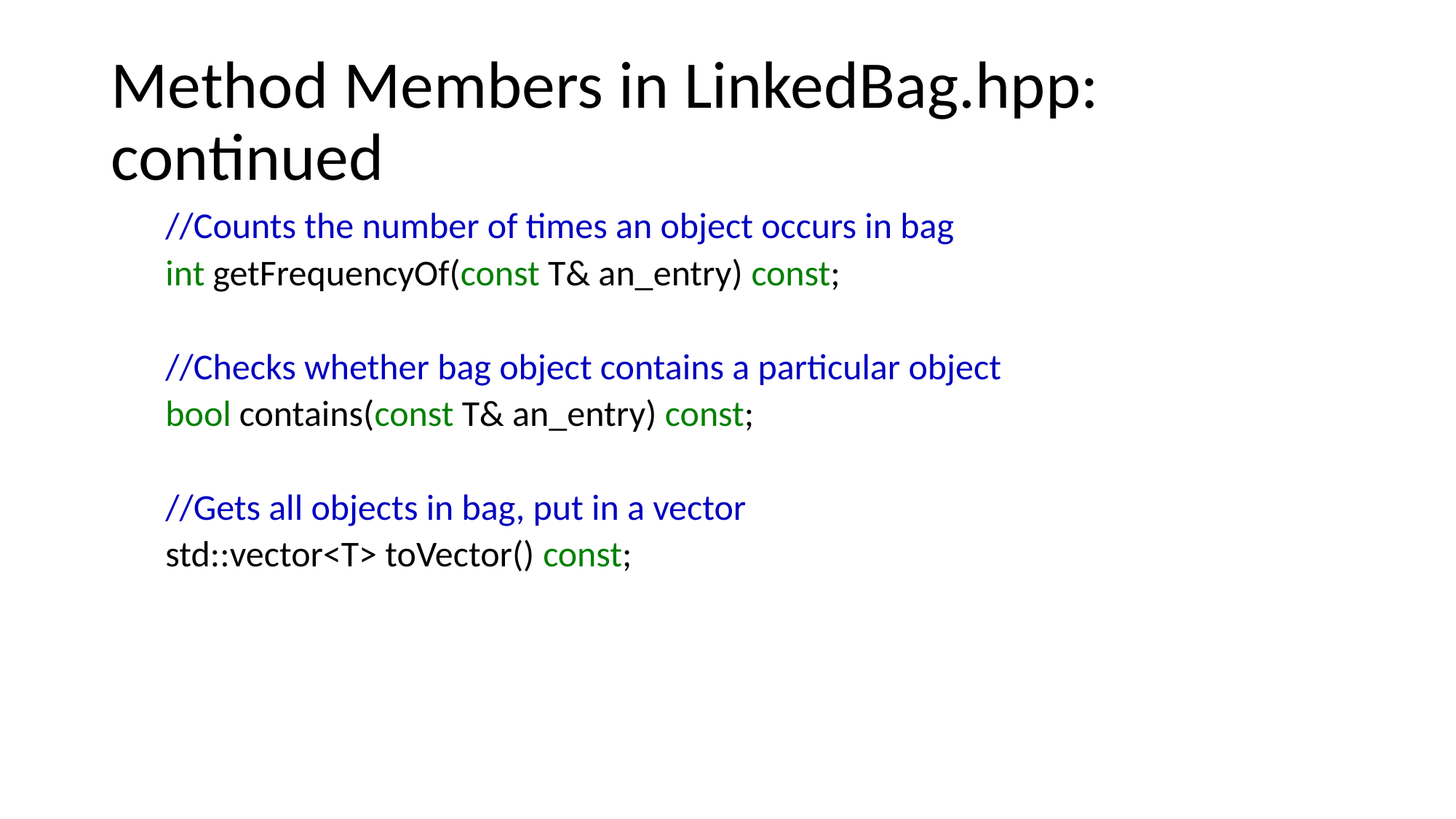

# Method Members in LinkedBag.hpp: continued
//Counts the number of times an object occurs in bag
int getFrequencyOf(const T& an_entry) const;

//Checks whether bag object contains a particular object
bool contains(const T& an_entry) const;

//Gets all objects in bag, put in a vector
std::vector<T> toVector() const;